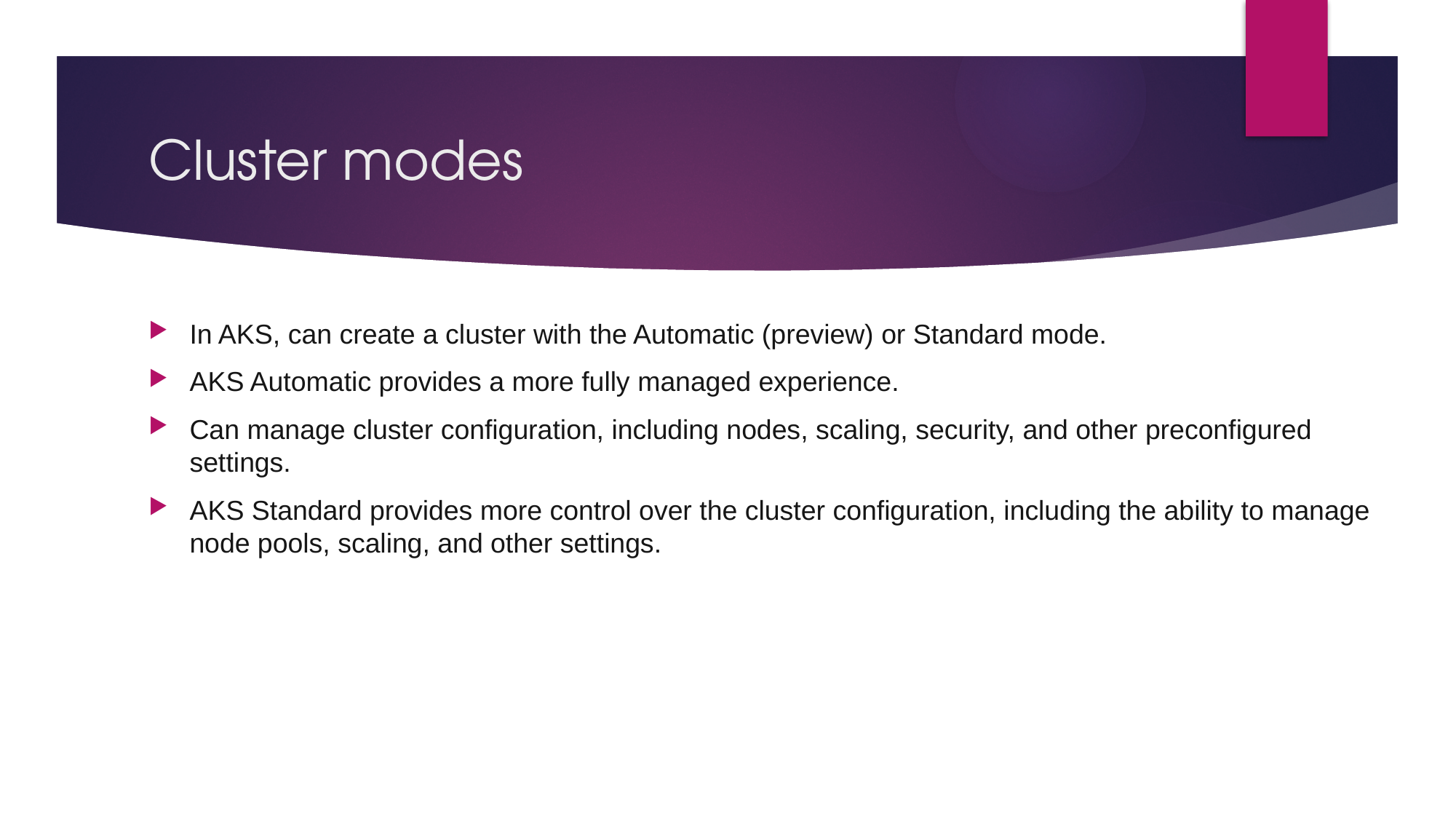

# Cluster modes
In AKS, can create a cluster with the Automatic (preview) or Standard mode.
AKS Automatic provides a more fully managed experience.
Can manage cluster configuration, including nodes, scaling, security, and other preconfigured settings.
AKS Standard provides more control over the cluster configuration, including the ability to manage node pools, scaling, and other settings.